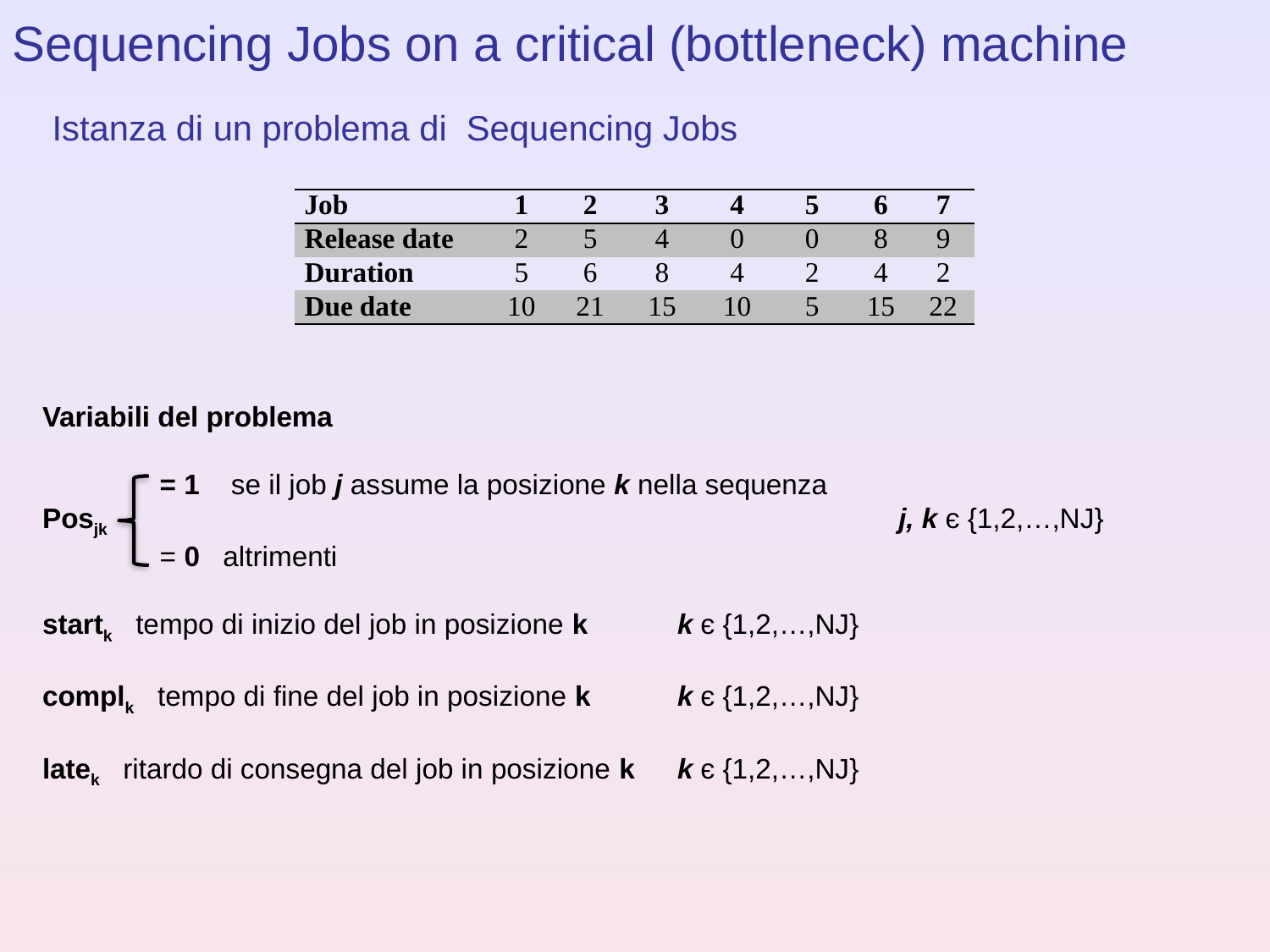

Sequencing Jobs on a critical (bottleneck) machine
Istanza di un problema di  Sequencing Jobs

| Job | 1 | 2 | 3 | 4 | 5 | 6 | 7 |
| --- | --- | --- | --- | --- | --- | --- | --- |
| Release date | 2 | 5 | 4 | 0 | 0 | 8 | 9 |
| Duration | 5 | 6 | 8 | 4 | 2 | 4 | 2 |
| Due date | 10 | 21 | 15 | 10 | 5 | 15 | 22 |
Variabili del problema

               = 1    se il job j assume la posizione k nella sequenza
Posjk                                                                                                     j, k є {1,2,…,NJ}
               = 0   altrimenti

startk   tempo di inizio del job in posizione k	k є {1,2,…,NJ}

complk   tempo di fine del job in posizione k 	k є {1,2,…,NJ}

latek   ritardo di consegna del job in posizione k 	k є {1,2,…,NJ}